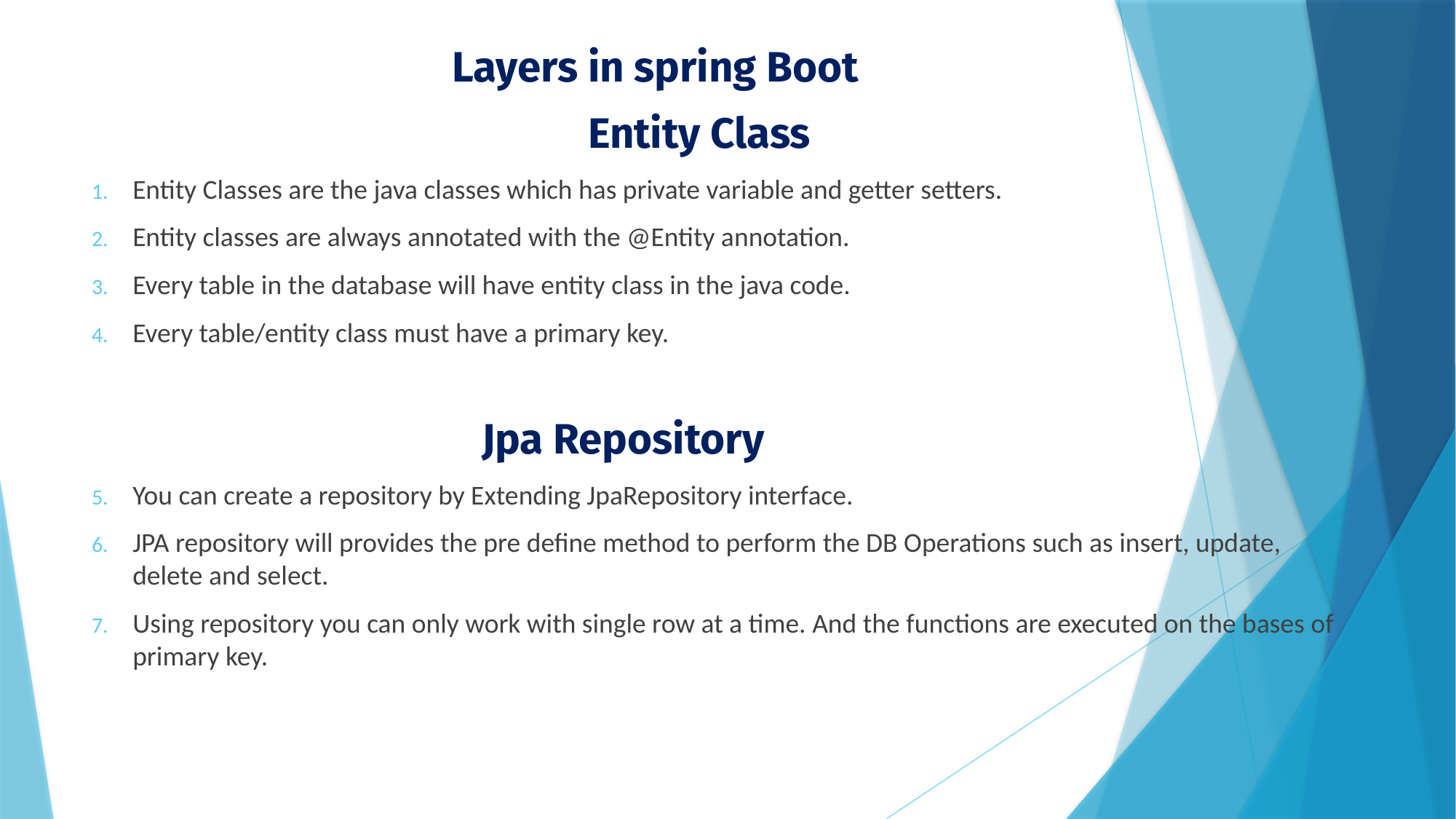

Layers in spring Boot
                                                                               Entity Class
Entity Classes are the java classes which has private variable and getter setters.
Entity classes are always annotated with the @Entity annotation.
Every table in the database will have entity class in the java code.
Every table/entity class must have a primary key.

                                       Jpa Repository
You can create a repository by Extending JpaRepository interface.
JPA repository will provides the pre define method to perform the DB Operations such as insert, update, delete and select.
Using repository you can only work with single row at a time. And the functions are executed on the bases of primary key.